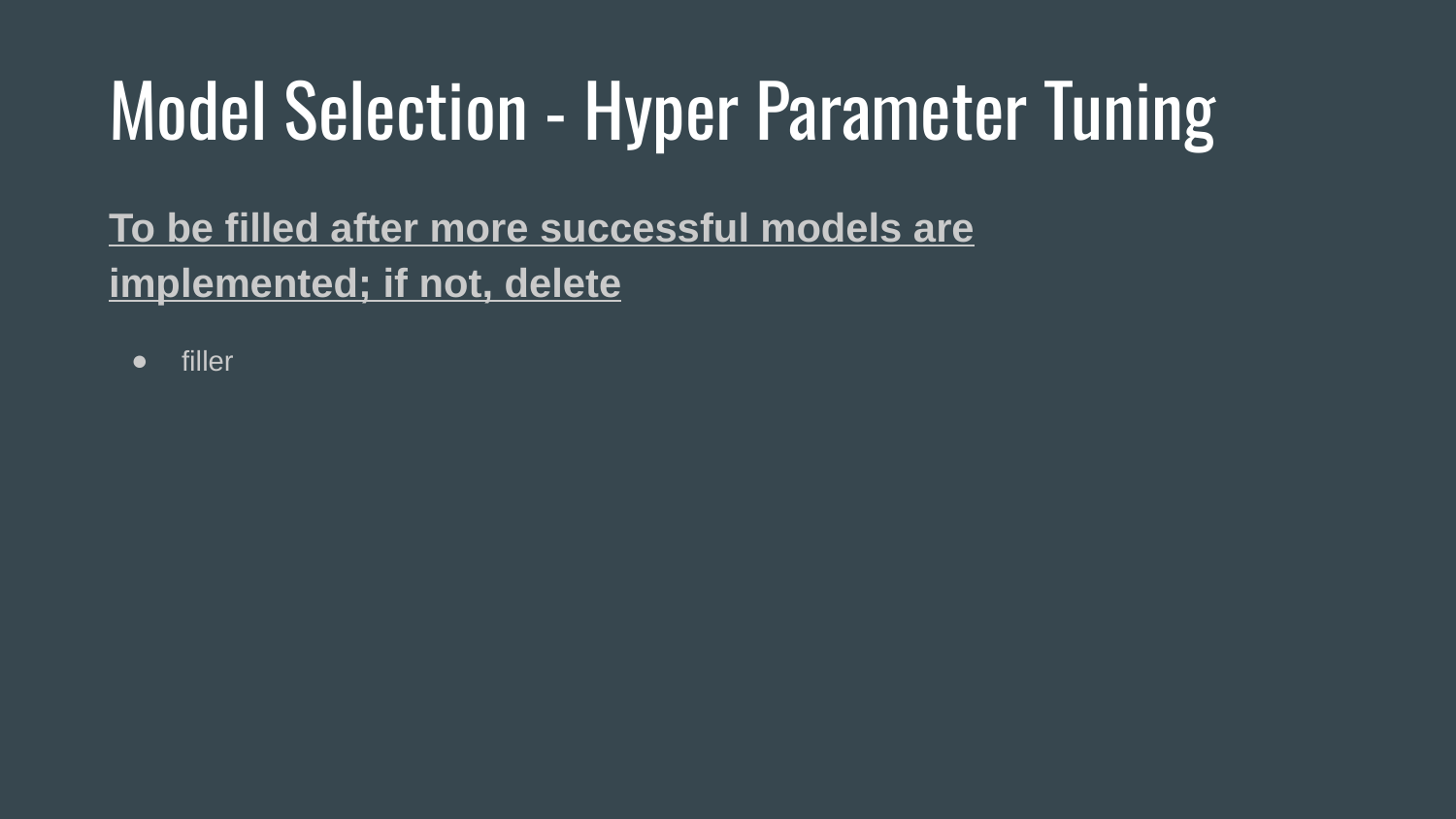

# Model Selection - Hyper Parameter Tuning
To be filled after more successful models are implemented; if not, delete
filler